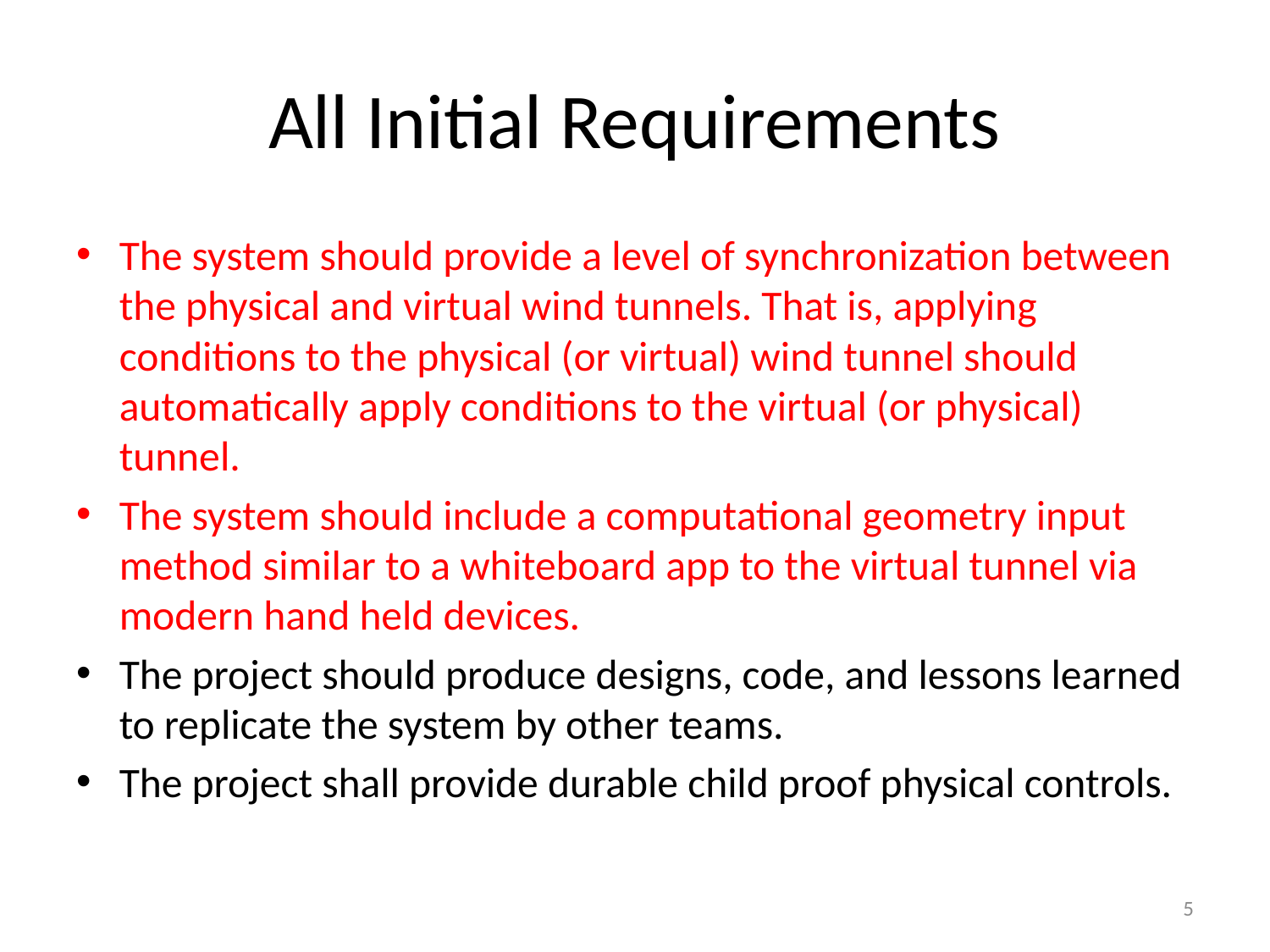

# All Initial Requirements
The system should provide a level of synchronization between the physical and virtual wind tunnels. That is, applying conditions to the physical (or virtual) wind tunnel should automatically apply conditions to the virtual (or physical) tunnel.
The system should include a computational geometry input method similar to a whiteboard app to the virtual tunnel via modern hand held devices.
The project should produce designs, code, and lessons learned to replicate the system by other teams.
The project shall provide durable child proof physical controls.
5